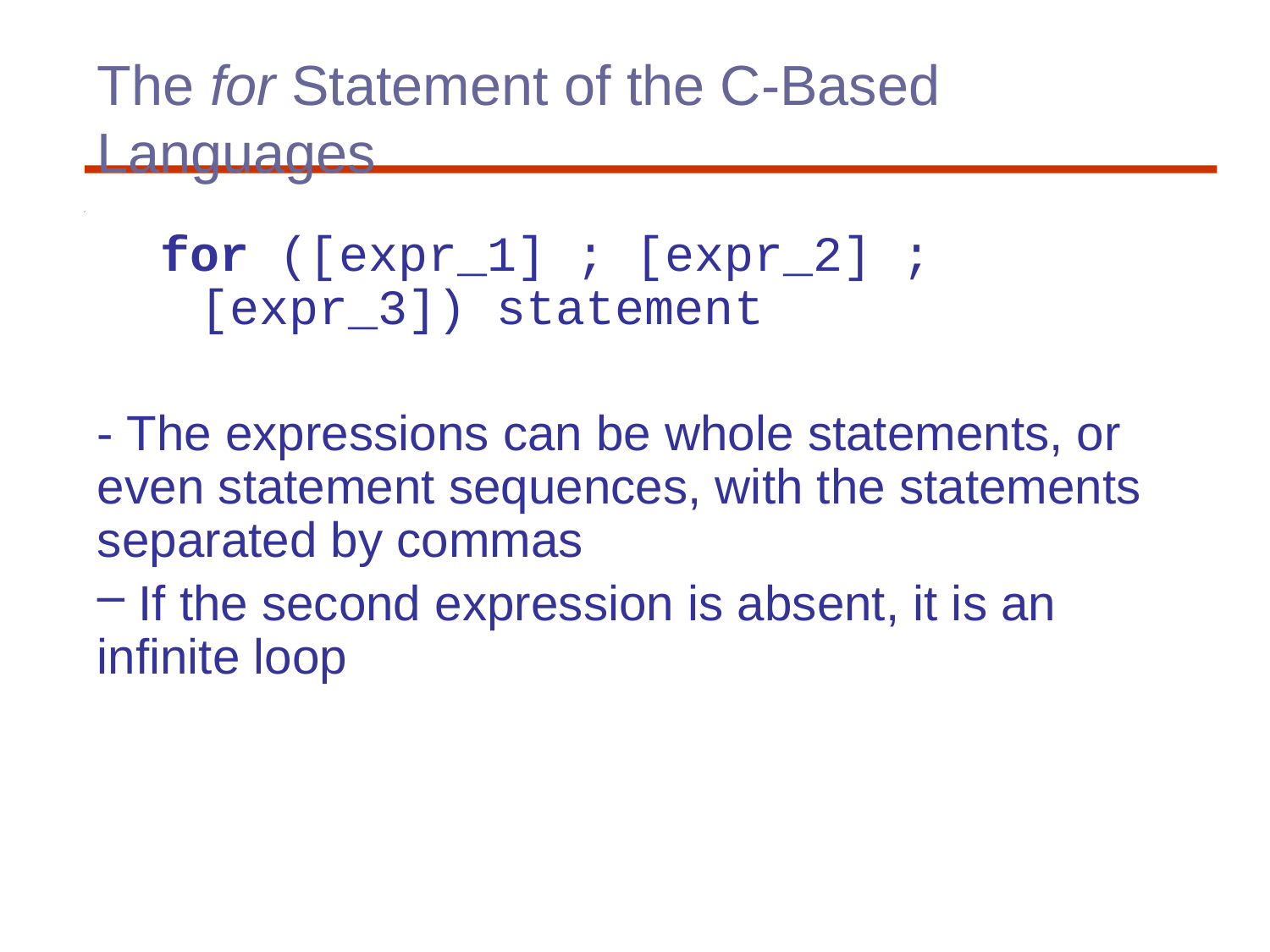

# The for Statement of the C-Based Languages
for ([expr_1] ; [expr_2] ; [expr_3]) statement

- The expressions can be whole statements, or even statement sequences, with the statements separated by commas
 If the second expression is absent, it is an infinite loop